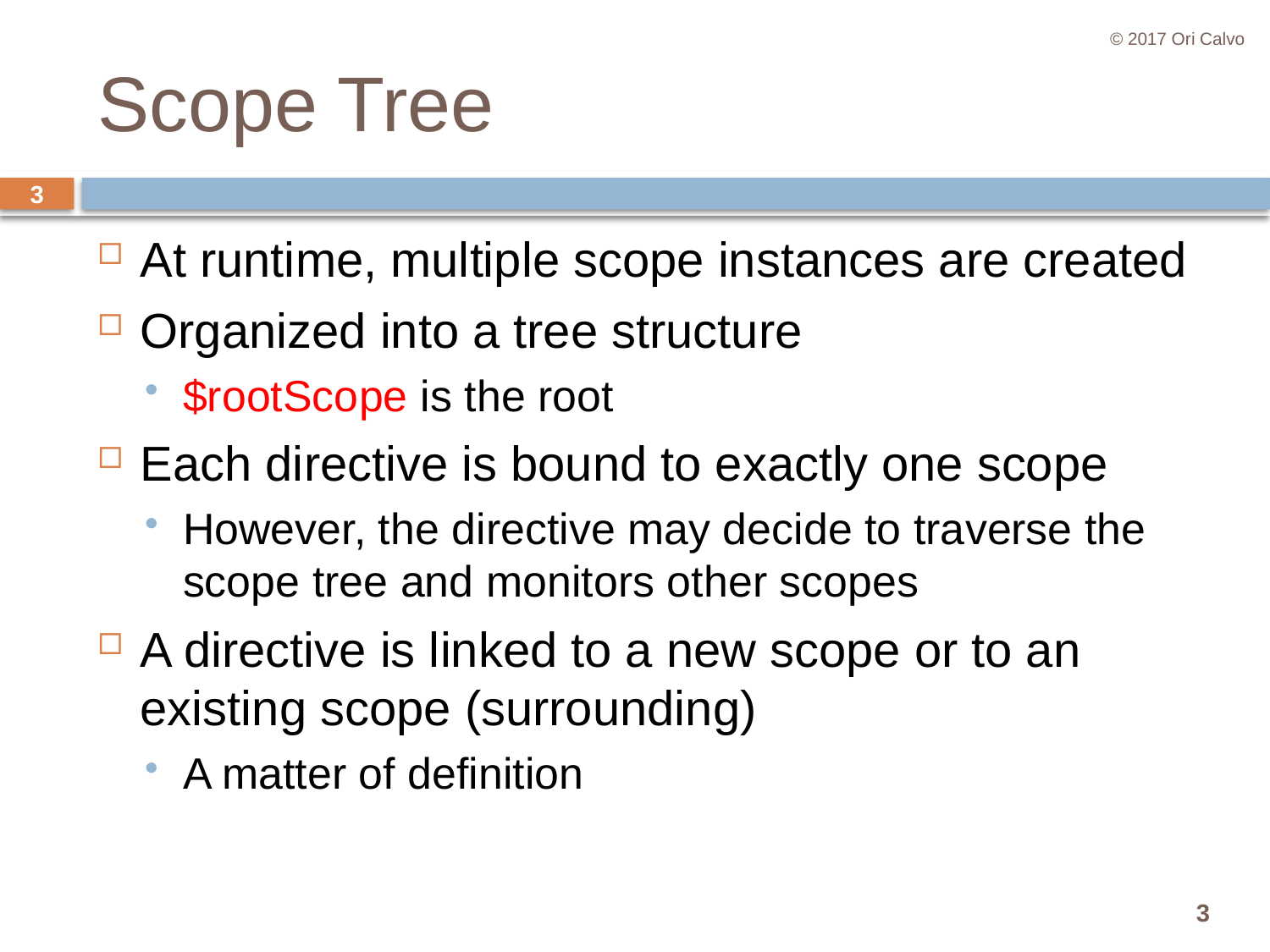

© 2017 Ori Calvo
# Scope Tree
3
At runtime, multiple scope instances are created
Organized into a tree structure
$rootScope is the root
Each directive is bound to exactly one scope
However, the directive may decide to traverse the scope tree and monitors other scopes
A directive is linked to a new scope or to an existing scope (surrounding)
A matter of definition